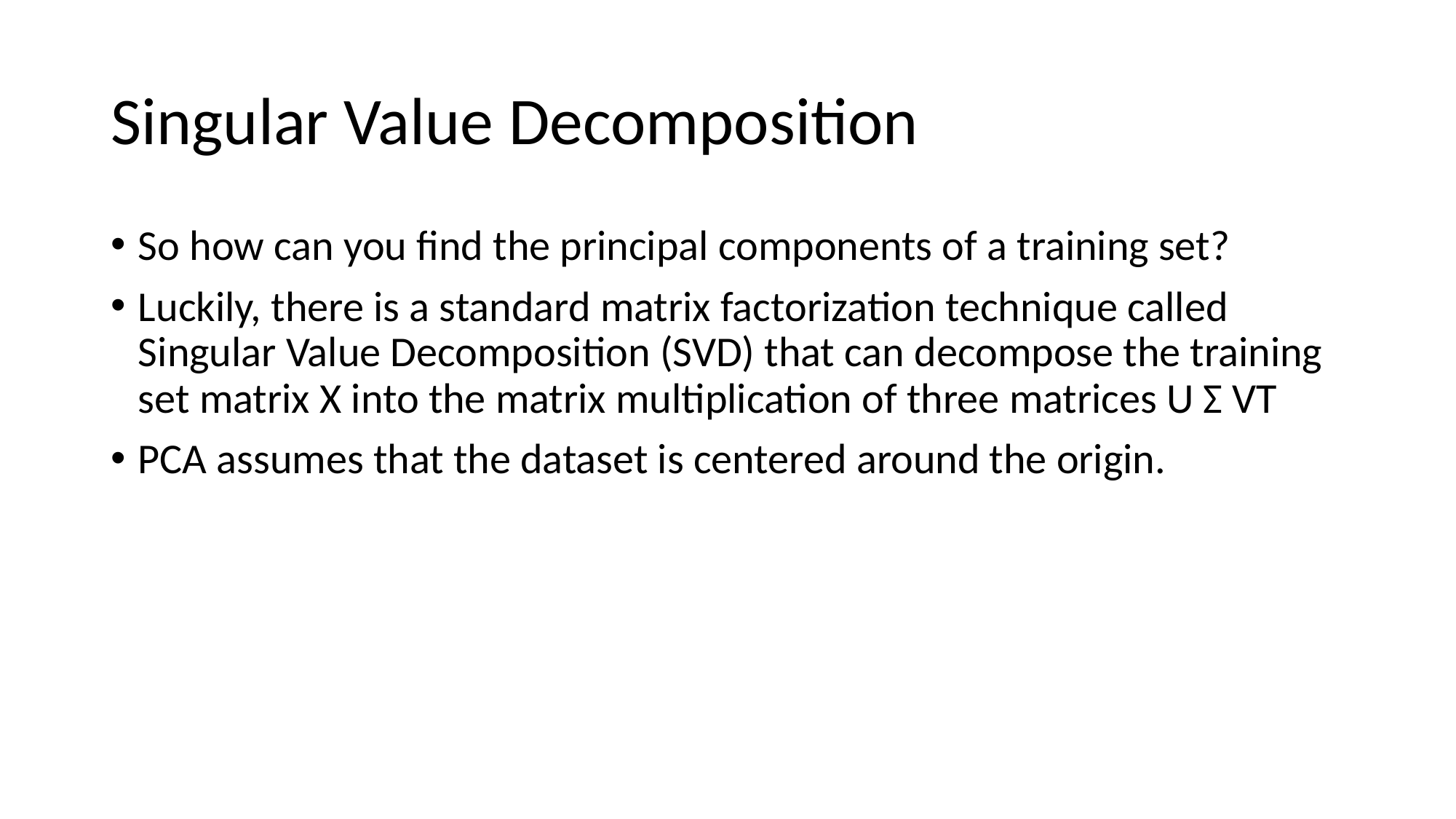

# Singular Value Decomposition
So how can you find the principal components of a training set?
Luckily, there is a standard matrix factorization technique called Singular Value Decomposition (SVD) that can decompose the training set matrix X into the matrix multiplication of three matrices U Σ VT
PCA assumes that the dataset is centered around the origin.